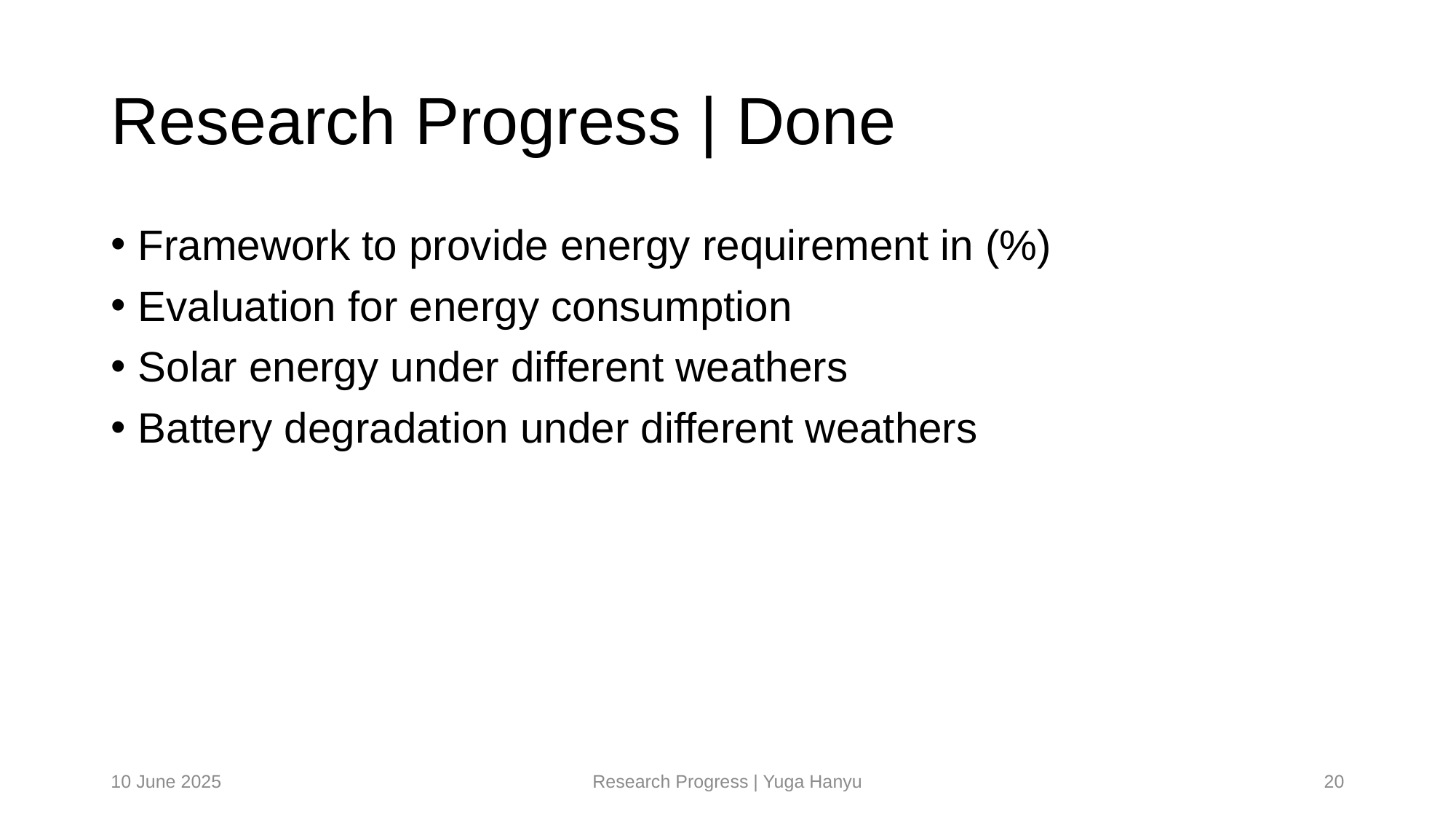

# Research Progress | Done
Framework to provide energy requirement in (%)
Evaluation for energy consumption
Solar energy under different weathers
Battery degradation under different weathers

10 June 2025
Research Progress | Yuga Hanyu
20